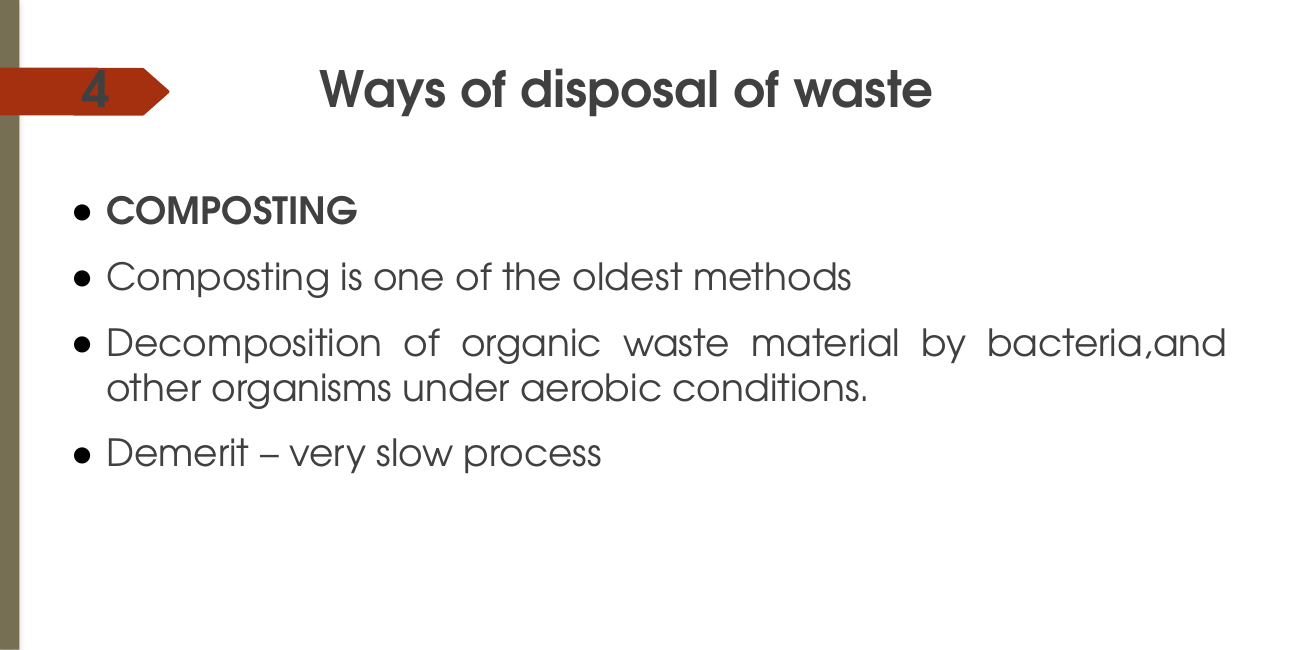

4               Ways of disposal of waste
COMPOSTING
Composting is one of the oldest methods
Decomposition of organic waste material by bacteria,and other organisms under aerobic conditions.
Demerit – very slow process